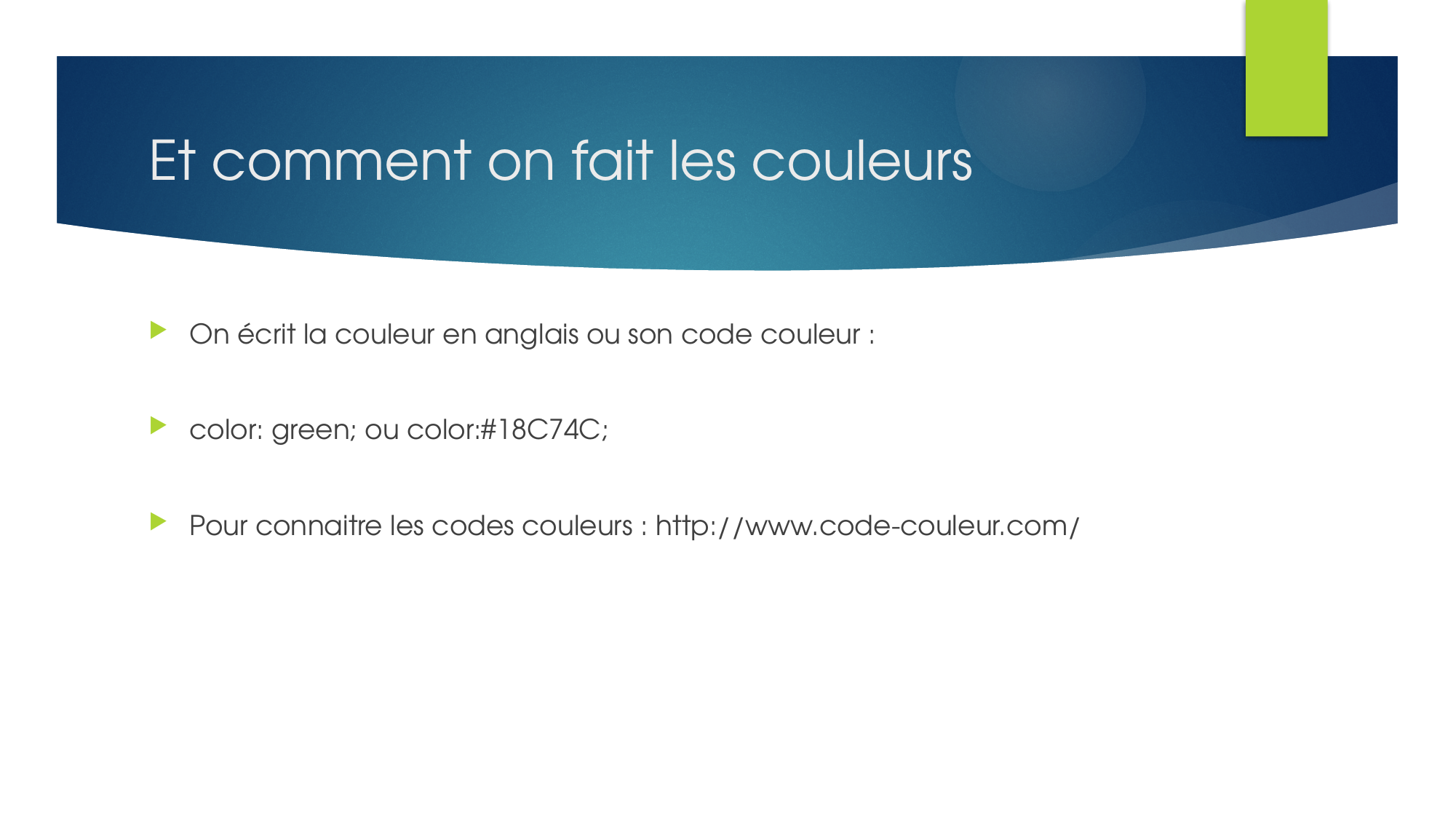

# Et comment on fait les couleurs
On écrit la couleur en anglais ou son code couleur :

color: green; ou color:#18C74C;

Pour connaitre les codes couleurs : http://www.code-couleur.com/